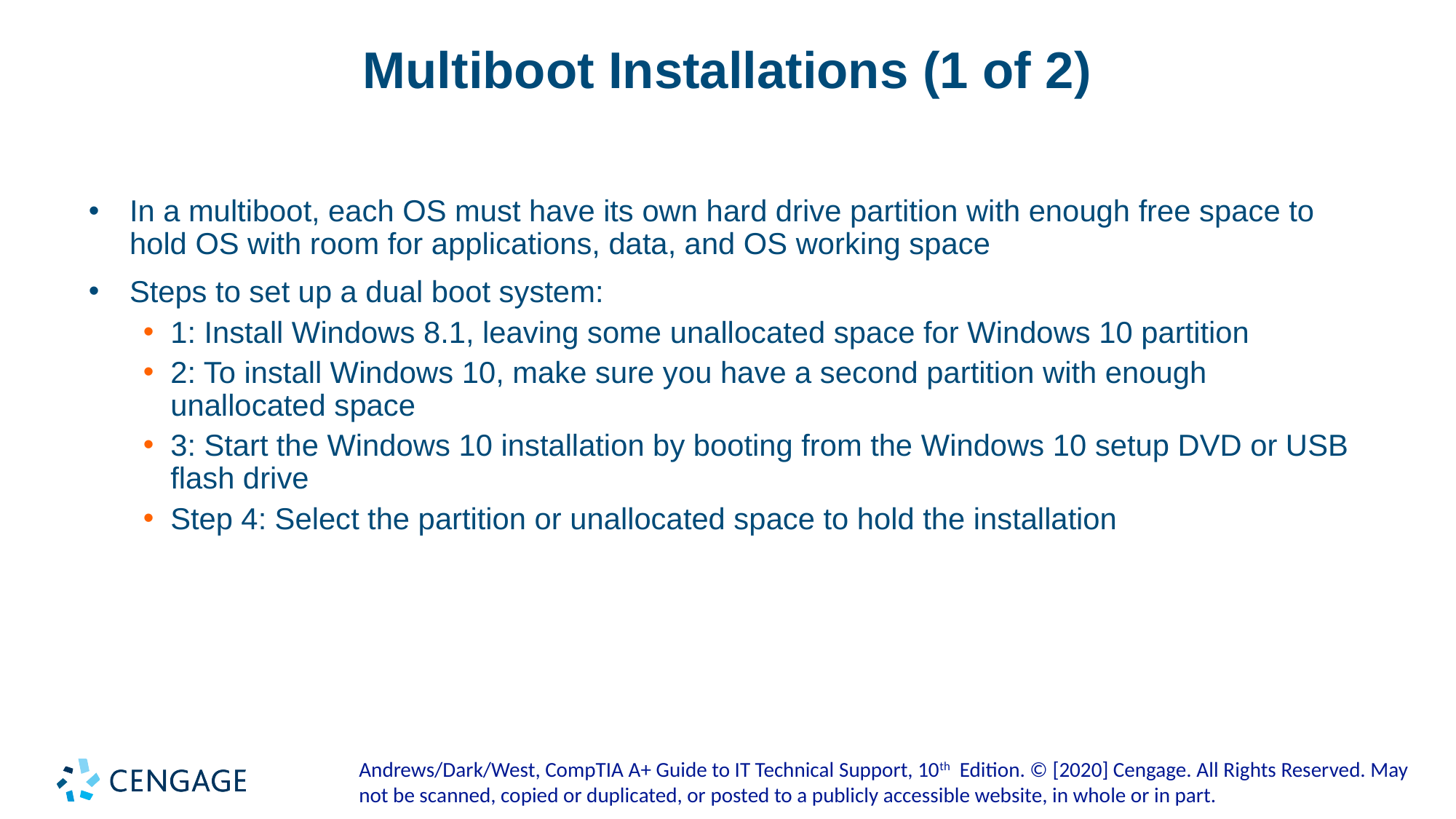

# Multiboot Installations (1 of 2)
In a multiboot, each OS must have its own hard drive partition with enough free space to hold OS with room for applications, data, and OS working space
Steps to set up a dual boot system:
1: Install Windows 8.1, leaving some unallocated space for Windows 10 partition
2: To install Windows 10, make sure you have a second partition with enough unallocated space
3: Start the Windows 10 installation by booting from the Windows 10 setup DVD or USB flash drive
Step 4: Select the partition or unallocated space to hold the installation